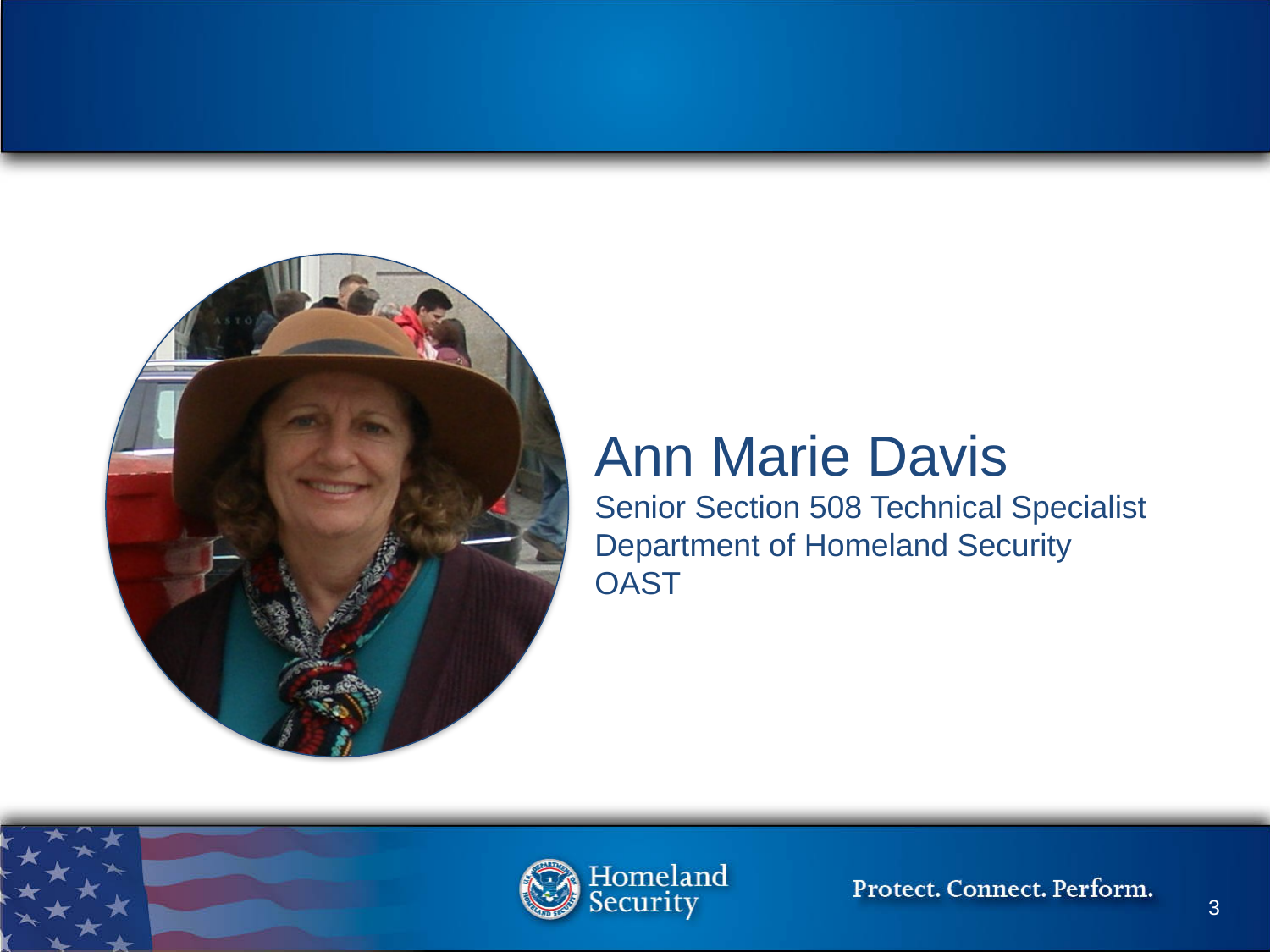

Ann Marie Davis
Senior Section 508 Technical Specialist
Department of Homeland Security
OAST